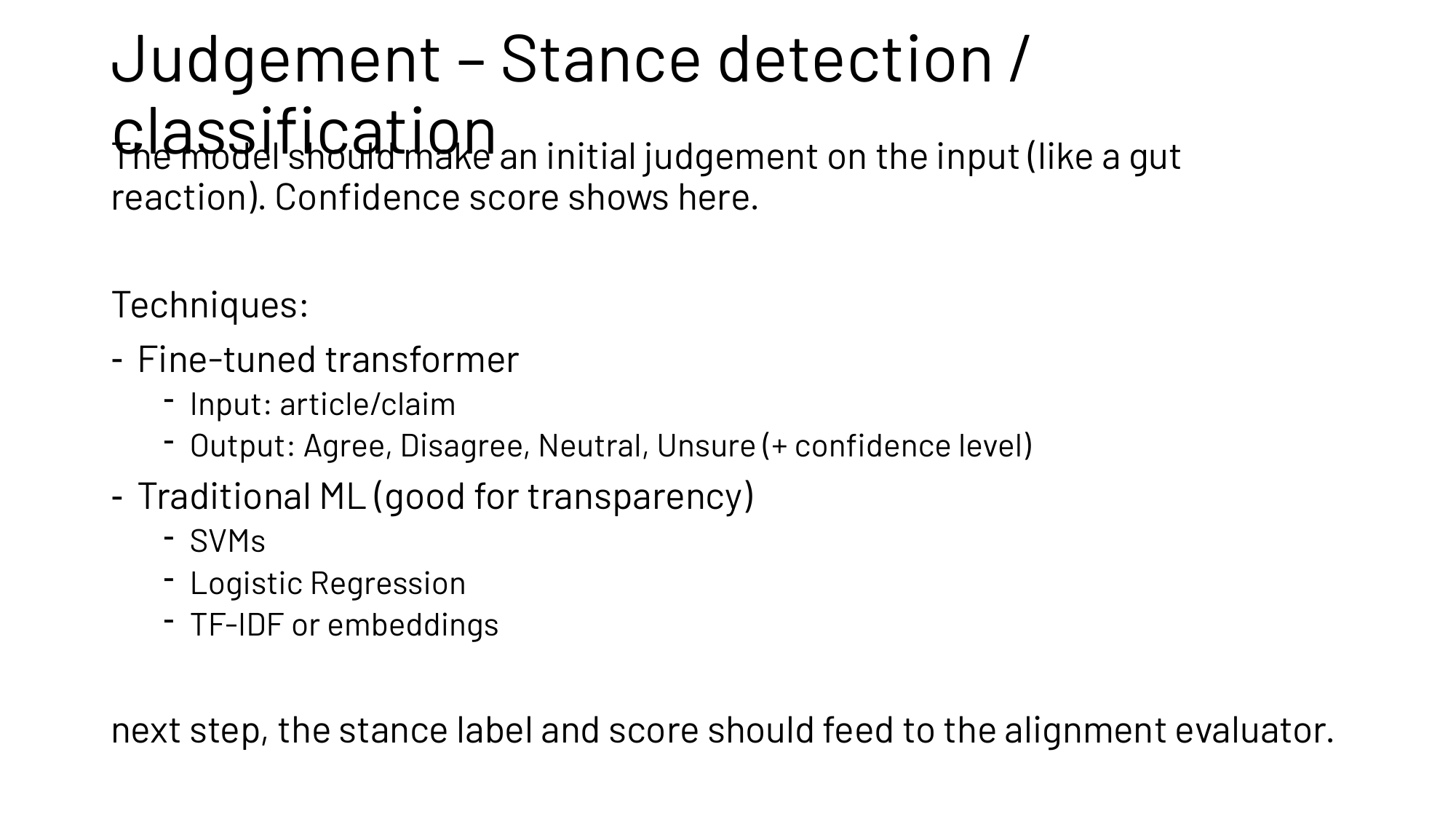

# Judgement – Stance detection / classification
The model should make an initial judgement on the input (like a gut reaction). Confidence score shows here.

Techniques:
Fine-tuned transformer
Input: article/claim
Output: Agree, Disagree, Neutral, Unsure (+ confidence level)
Traditional ML (good for transparency)
SVMs
Logistic Regression
TF-IDF or embeddings

next step, the stance label and score should feed to the alignment evaluator.